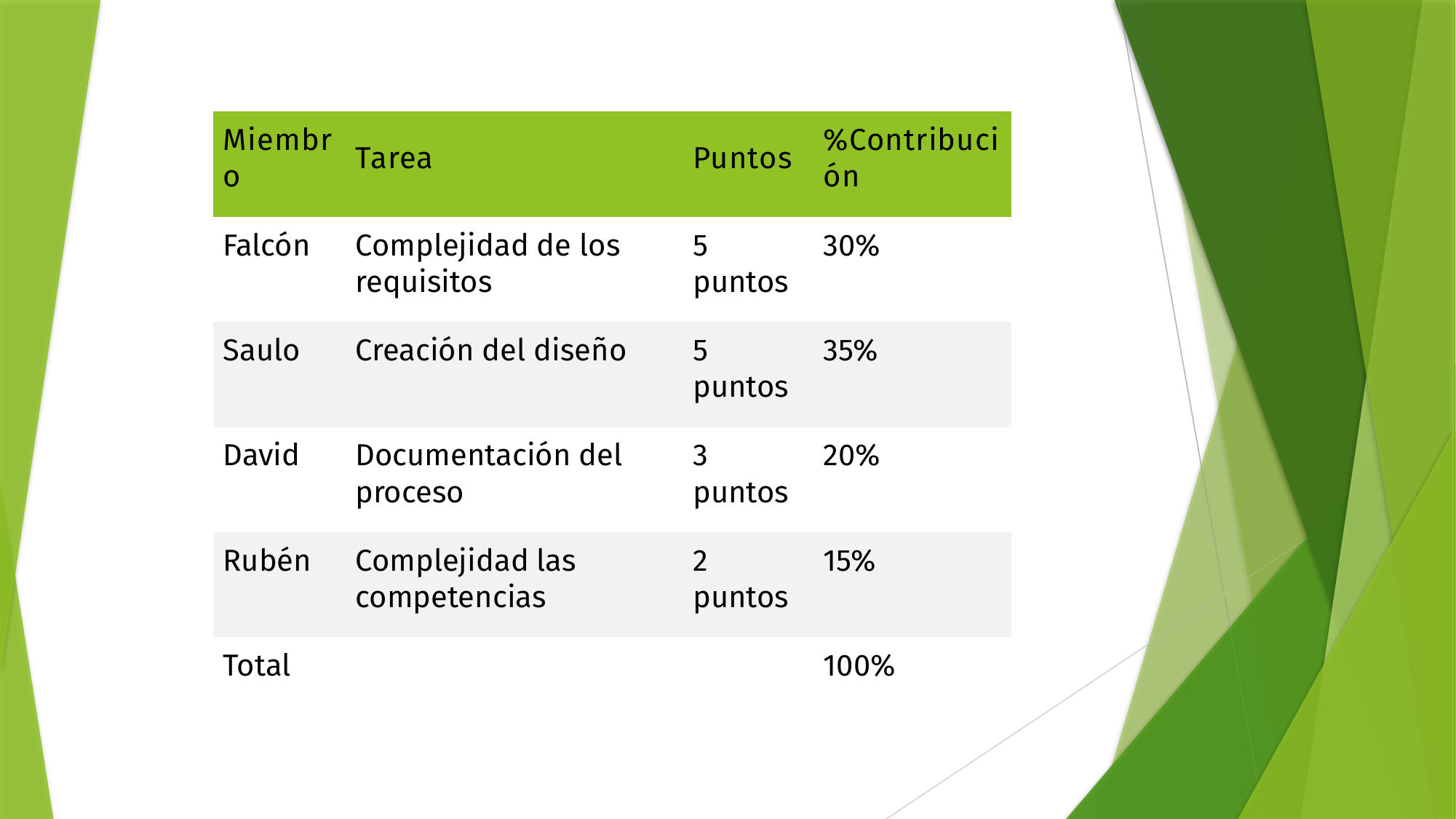

| Miembro | Tarea | Puntos | %Contribución |
| --- | --- | --- | --- |
| Falcón | Complejidad de los requisitos | 5 puntos | 30% |
| Saulo | Creación del diseño | 5 puntos | 35% |
| David | Documentación del proceso | 3 puntos | 20% |
| Rubén | Complejidad las competencias | 2 puntos | 15% |
| Total |  |  | 100% |
#